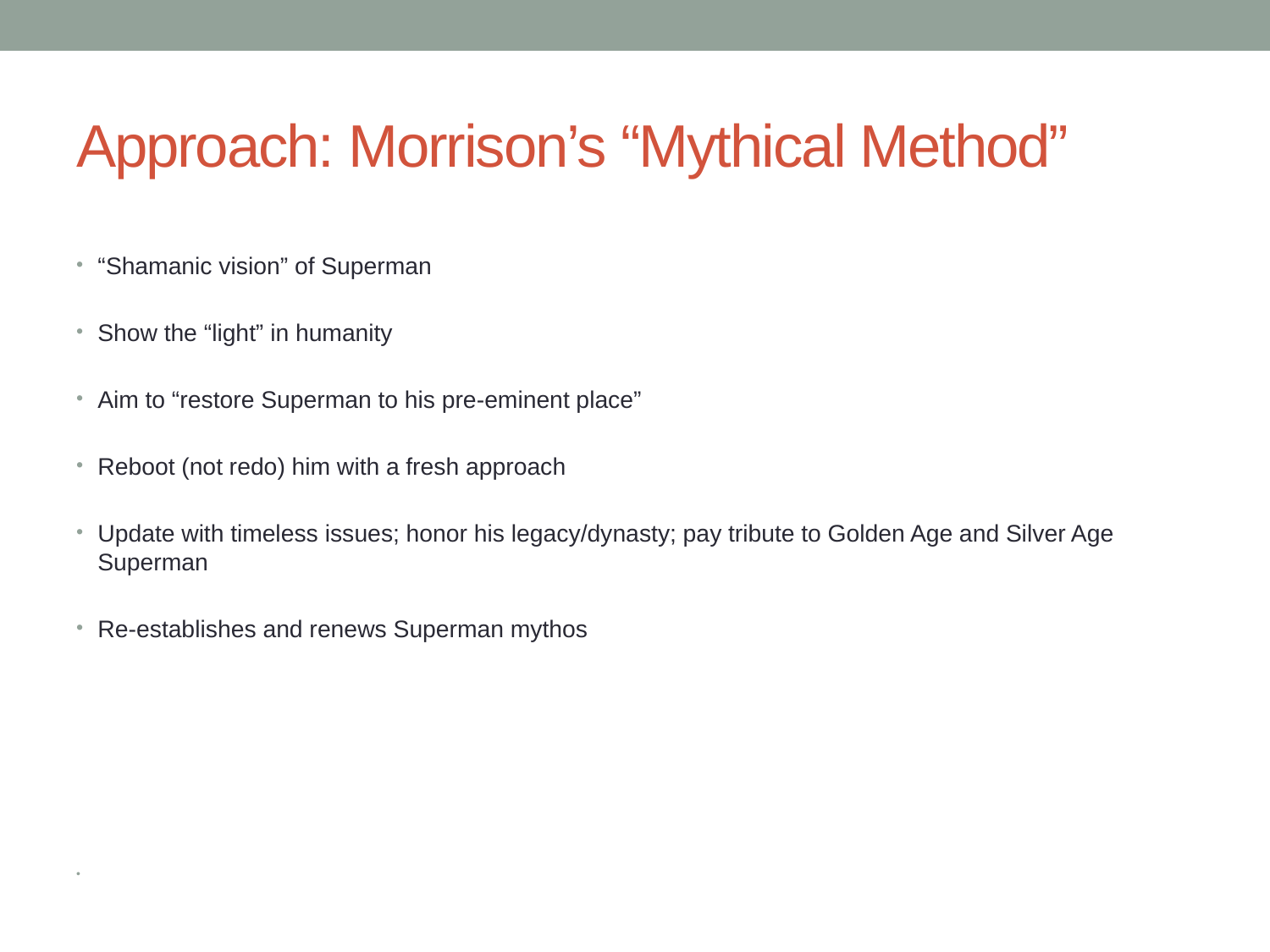

# Approach: Morrison’s “Mythical Method”

“Shamanic vision” of Superman

Show the “light” in humanity

Aim to “restore Superman to his pre-eminent place”

Reboot (not redo) him with a fresh approach

Update with timeless issues; honor his legacy/dynasty; pay tribute to Golden Age and Silver Age Superman

Re-establishes and renews Superman mythos